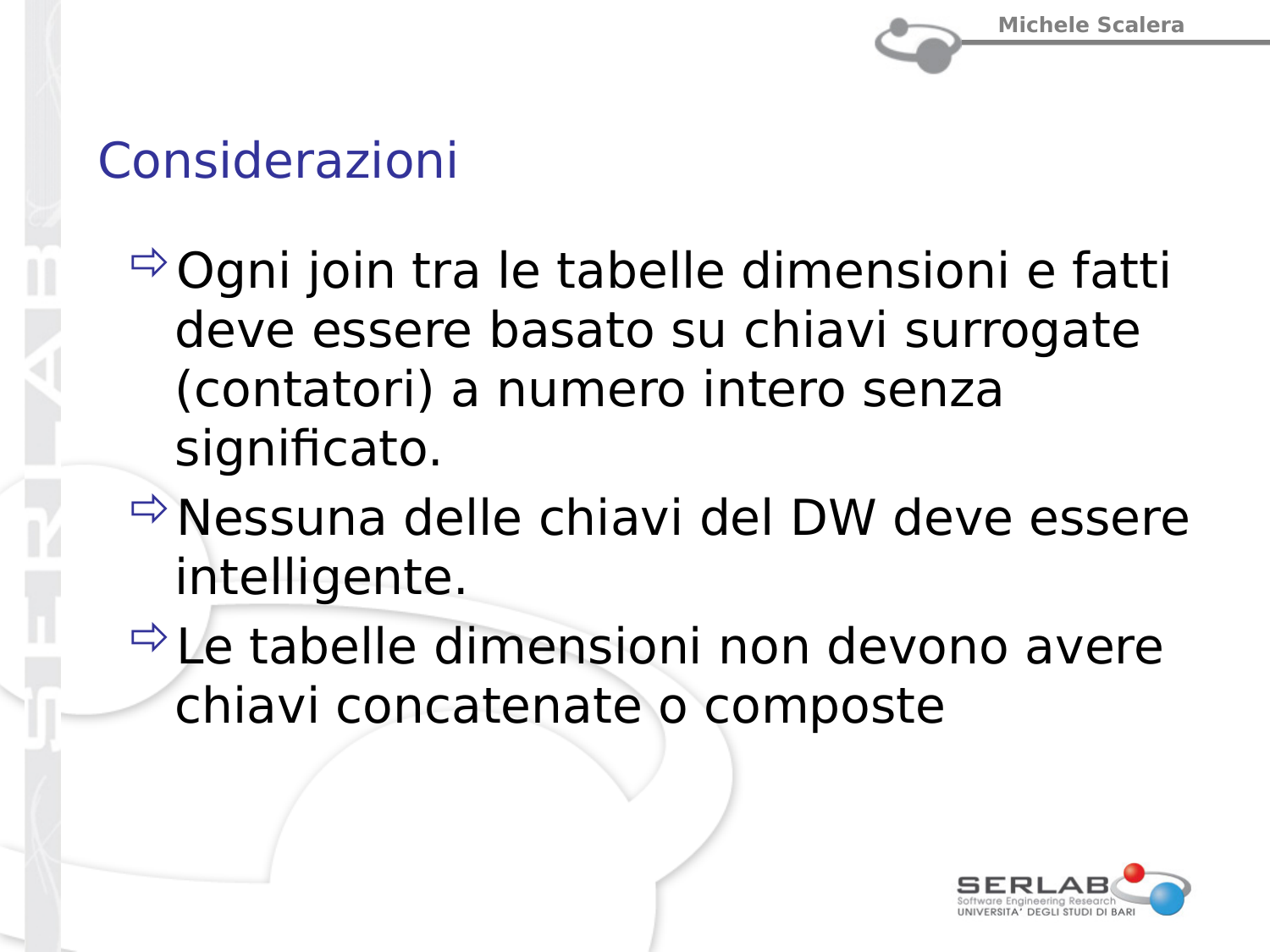

# Considerazioni
Ogni join tra le tabelle dimensioni e fatti deve essere basato su chiavi surrogate (contatori) a numero intero senza significato.
Nessuna delle chiavi del DW deve essere intelligente.
Le tabelle dimensioni non devono avere chiavi concatenate o composte